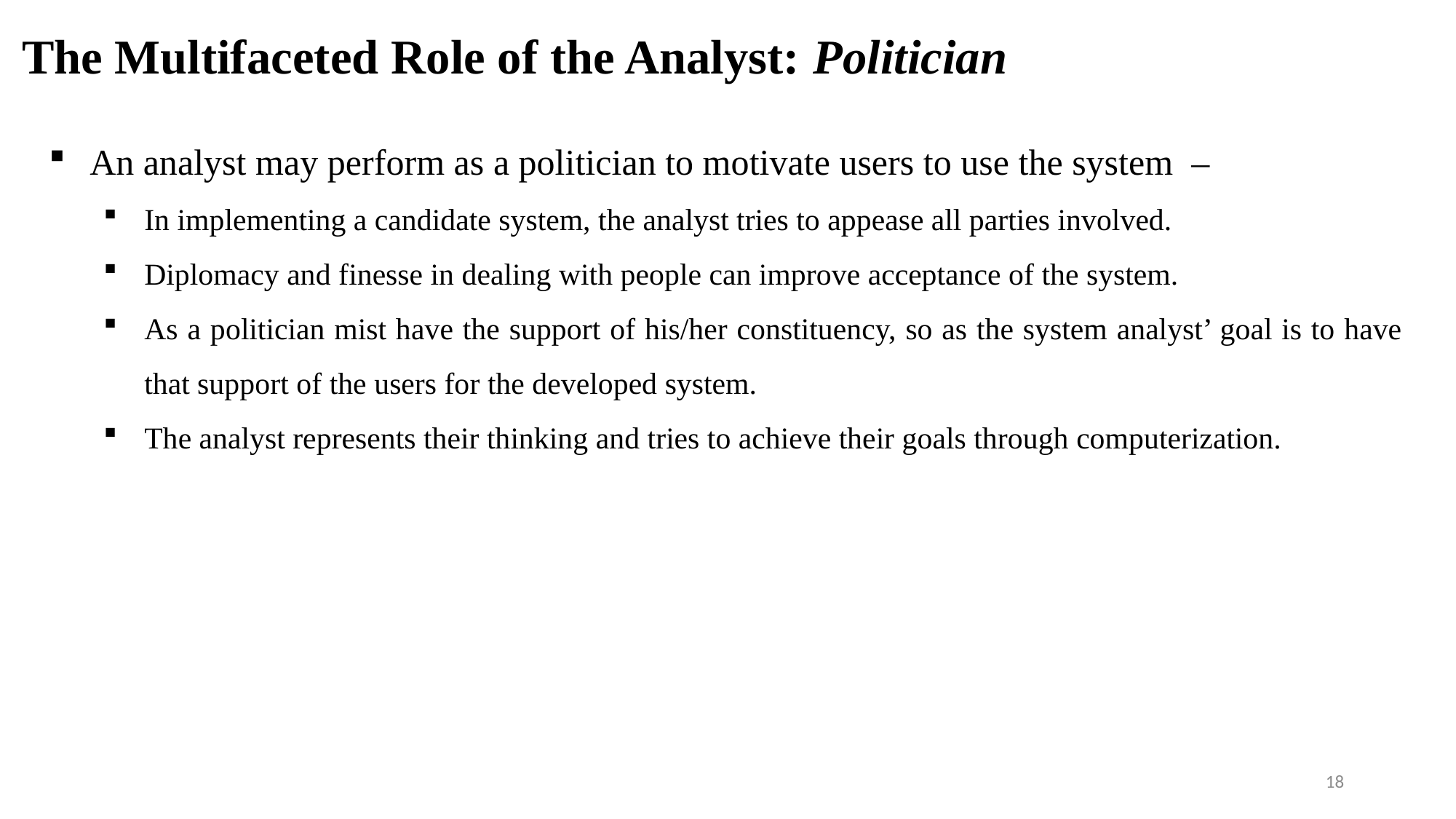

# The Multifaceted Role of the Analyst: Politician
An analyst may perform as a politician to motivate users to use the system  –
In implementing a candidate system, the analyst tries to appease all parties involved.
Diplomacy and finesse in dealing with people can improve acceptance of the system.
As a politician mist have the support of his/her constituency, so as the system analyst’ goal is to have that support of the users for the developed system.
The analyst represents their thinking and tries to achieve their goals through computerization.

18